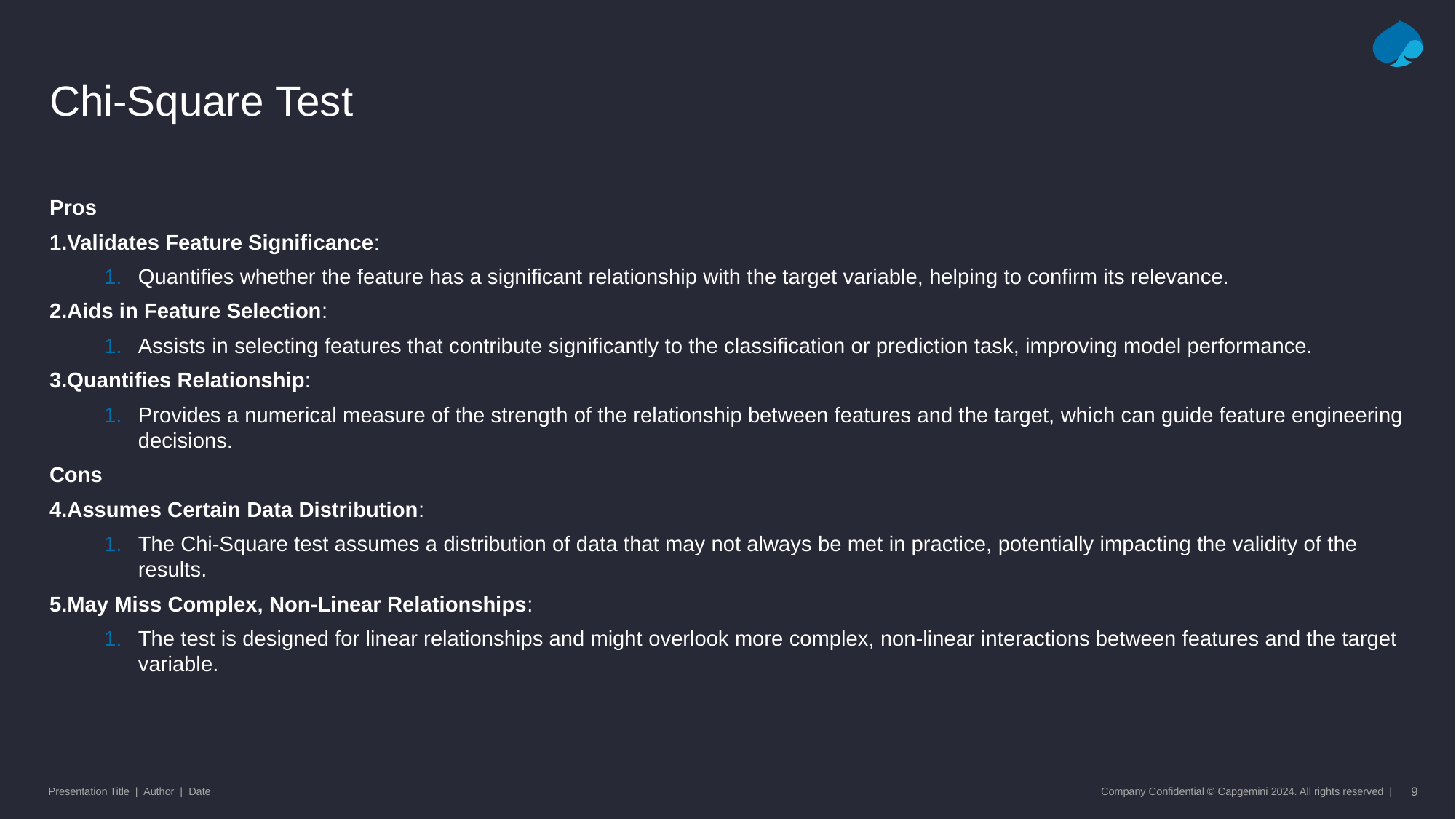

# Chi-Square Test
Pros
Validates Feature Significance:
Quantifies whether the feature has a significant relationship with the target variable, helping to confirm its relevance.
Aids in Feature Selection:
Assists in selecting features that contribute significantly to the classification or prediction task, improving model performance.
Quantifies Relationship:
Provides a numerical measure of the strength of the relationship between features and the target, which can guide feature engineering decisions.
Cons
Assumes Certain Data Distribution:
The Chi-Square test assumes a distribution of data that may not always be met in practice, potentially impacting the validity of the results.
May Miss Complex, Non-Linear Relationships:
The test is designed for linear relationships and might overlook more complex, non-linear interactions between features and the target variable.